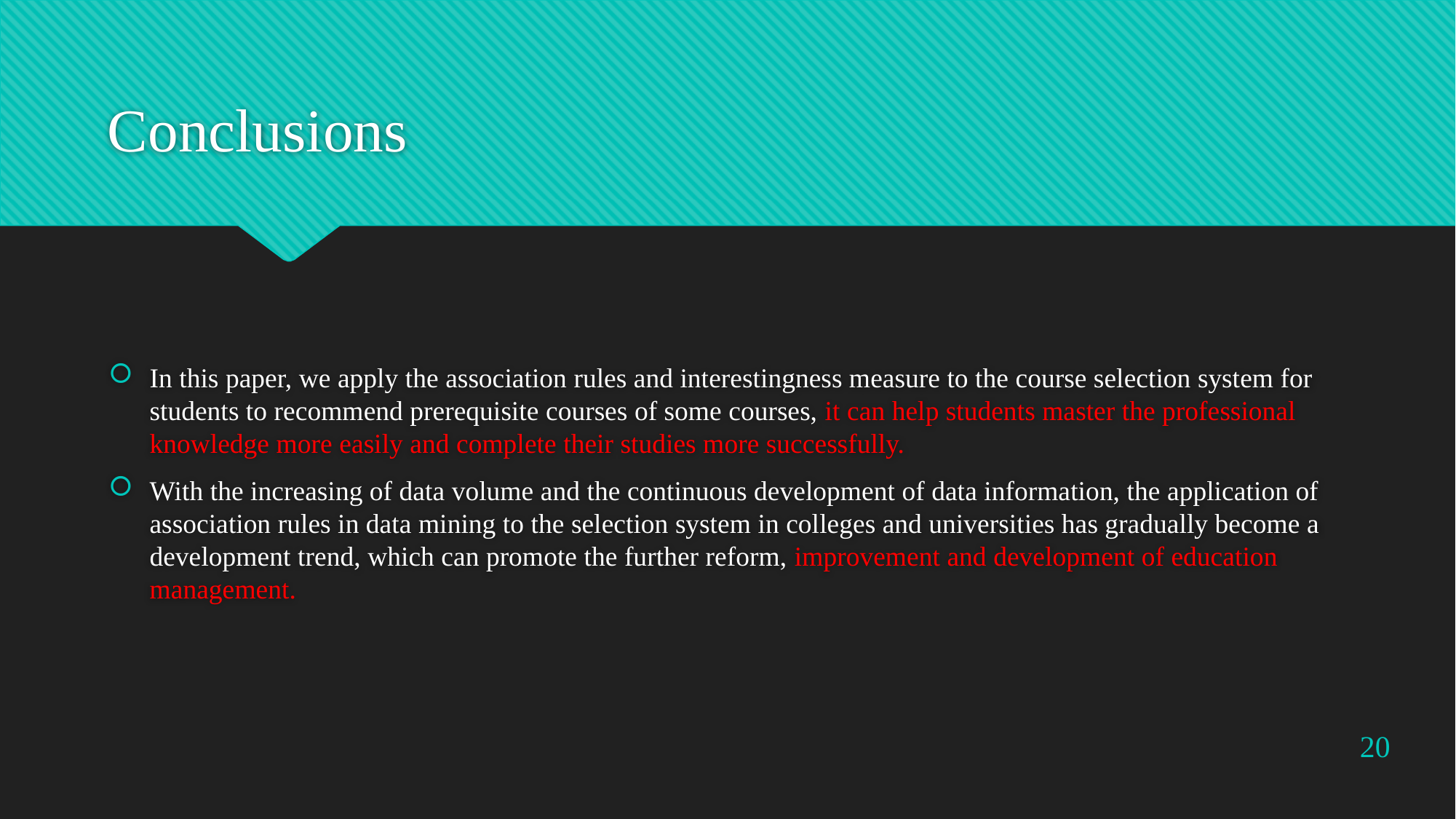

# Conclusions
In this paper, we apply the association rules and interestingness measure to the course selection system for students to recommend prerequisite courses of some courses, it can help students master the professional knowledge more easily and complete their studies more successfully.
With the increasing of data volume and the continuous development of data information, the application of association rules in data mining to the selection system in colleges and universities has gradually become a development trend, which can promote the further reform, improvement and development of education management.
20